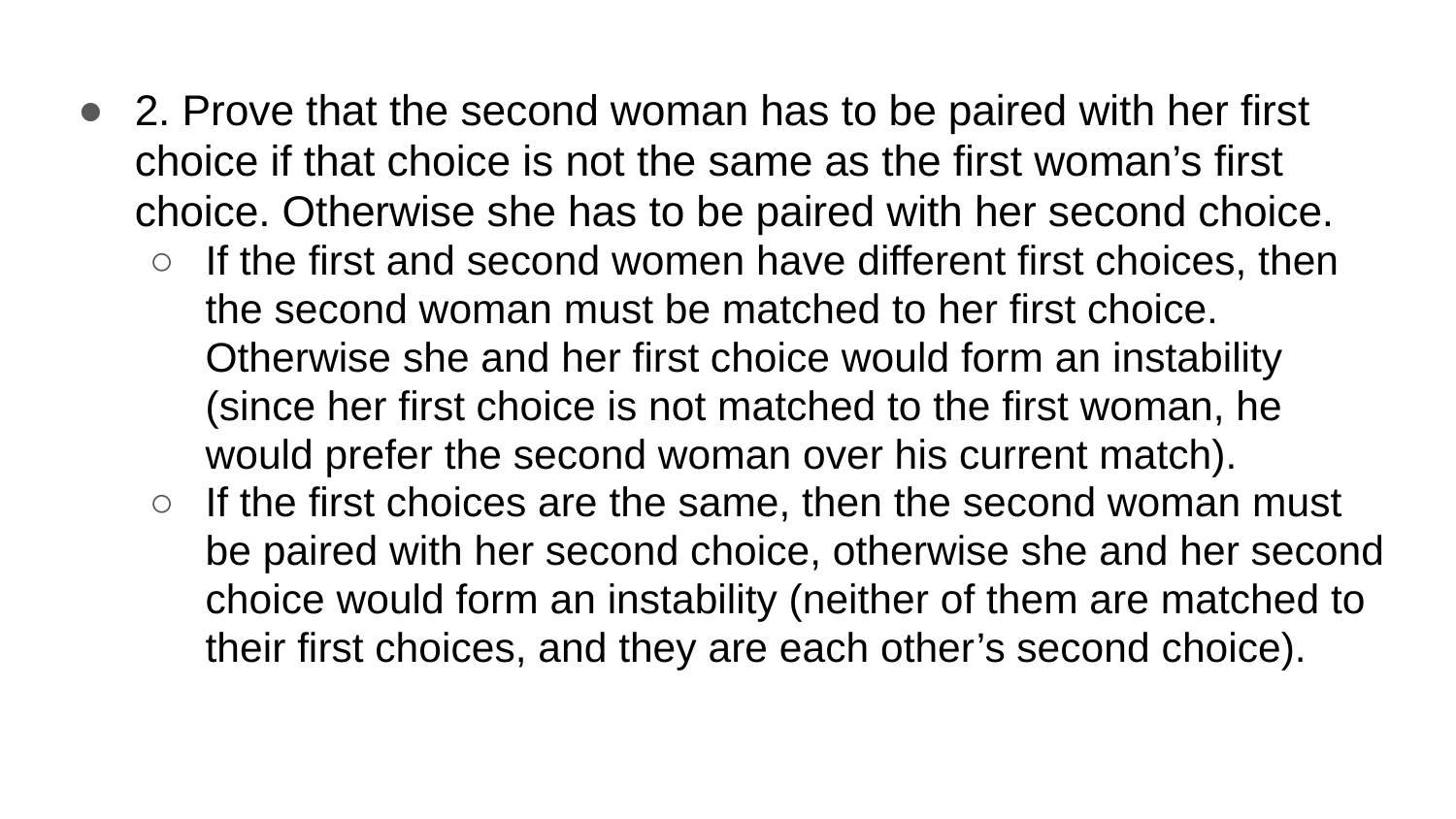

2. Prove that the second woman has to be paired with her first choice if that choice is not the same as the first woman’s first choice. Otherwise she has to be paired with her second choice.
If the first and second women have different first choices, then the second woman must be matched to her first choice. Otherwise she and her first choice would form an instability (since her first choice is not matched to the first woman, he would prefer the second woman over his current match).
If the first choices are the same, then the second woman must be paired with her second choice, otherwise she and her second choice would form an instability (neither of them are matched to their first choices, and they are each other’s second choice).